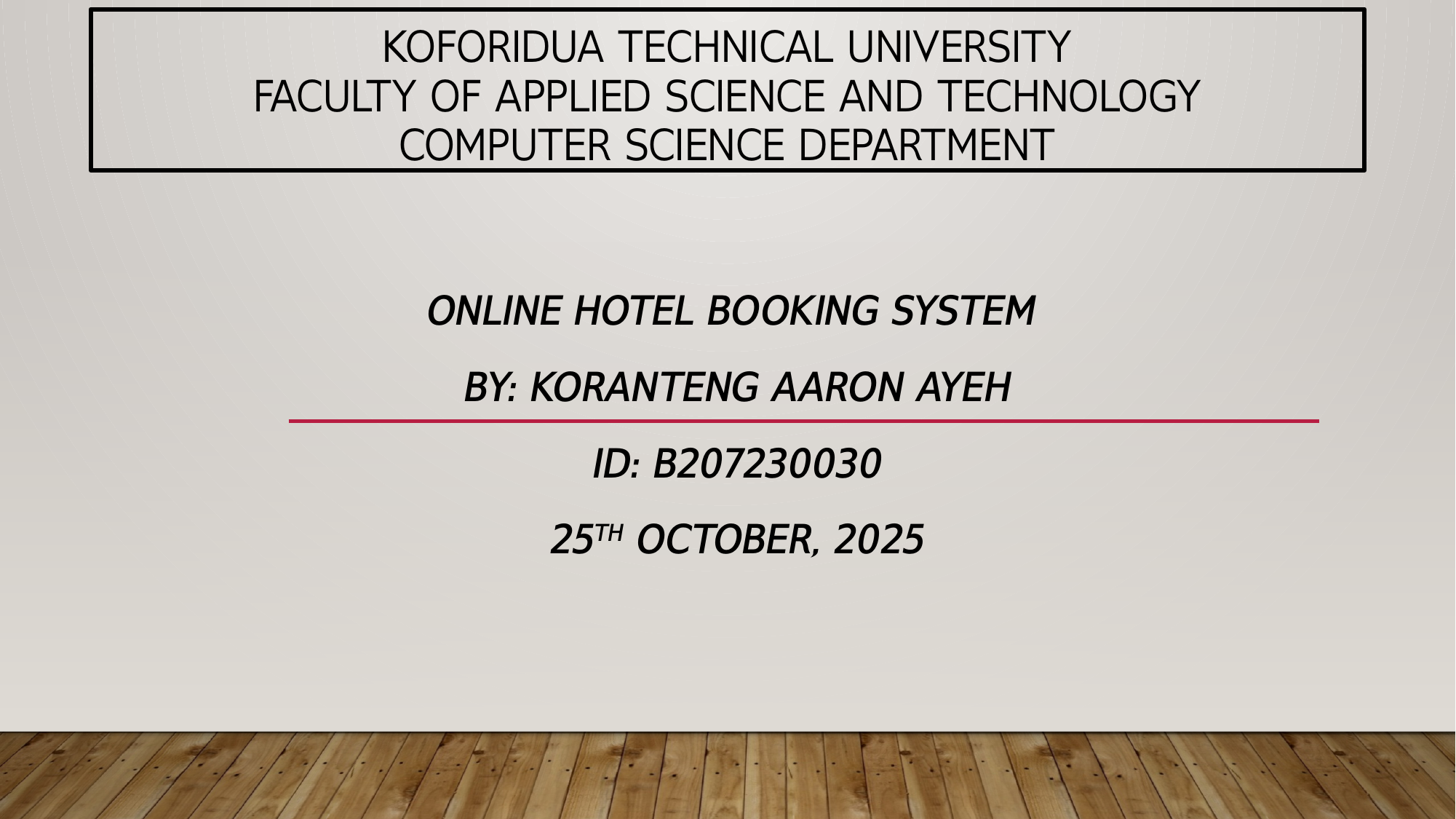

# Koforidua technical university faculty of applied science and technology computer science department
ONLINE HOTEL BOOKING SYSTEM
BY: KORANTENG AARON AYEH
ID: B207230030
25TH OCTOBER, 2025